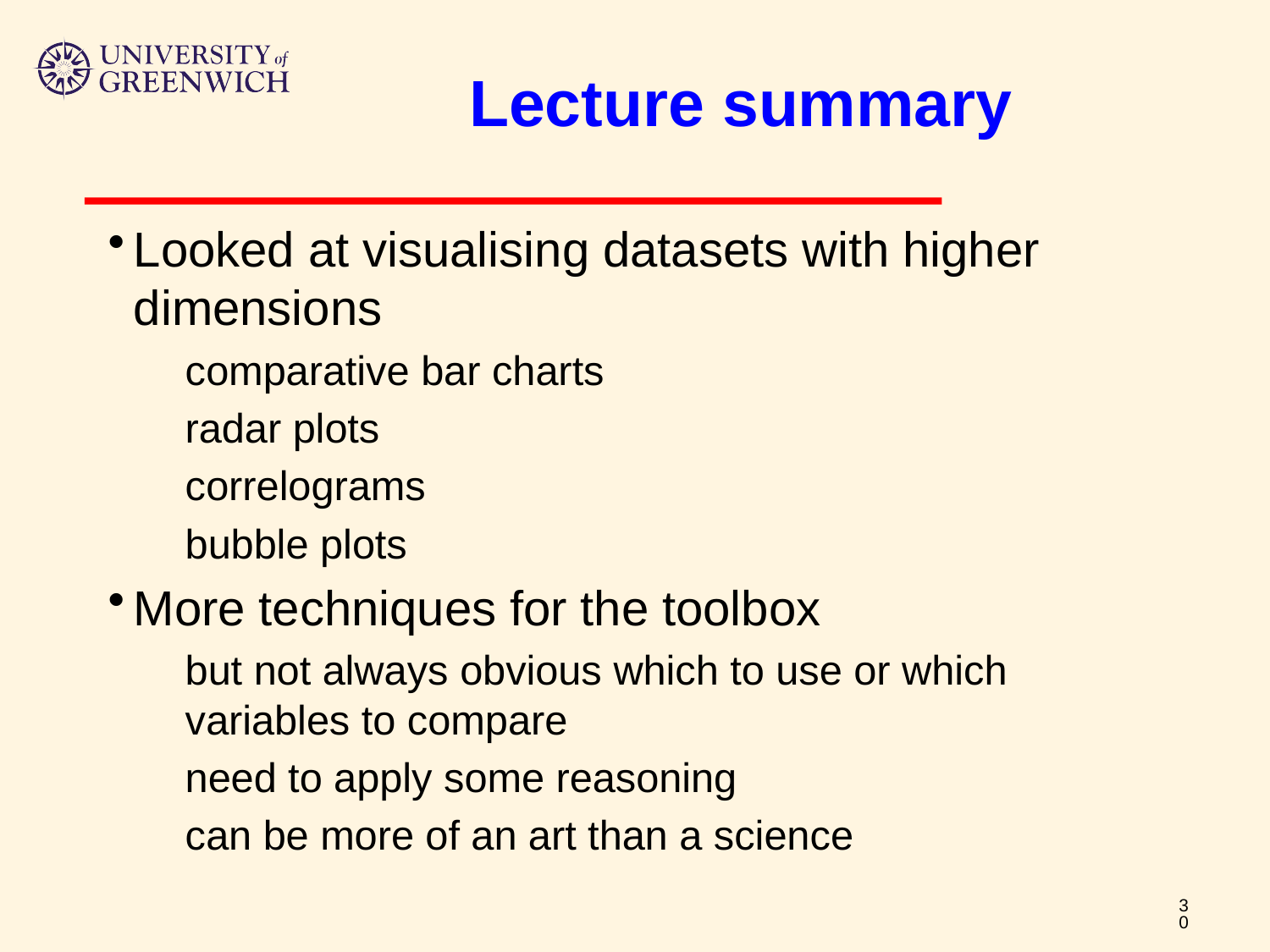

# Lecture summary
Looked at visualising datasets with higher dimensions
comparative bar charts
radar plots
correlograms
bubble plots
More techniques for the toolbox
but not always obvious which to use or which variables to compare
need to apply some reasoning
can be more of an art than a science
30